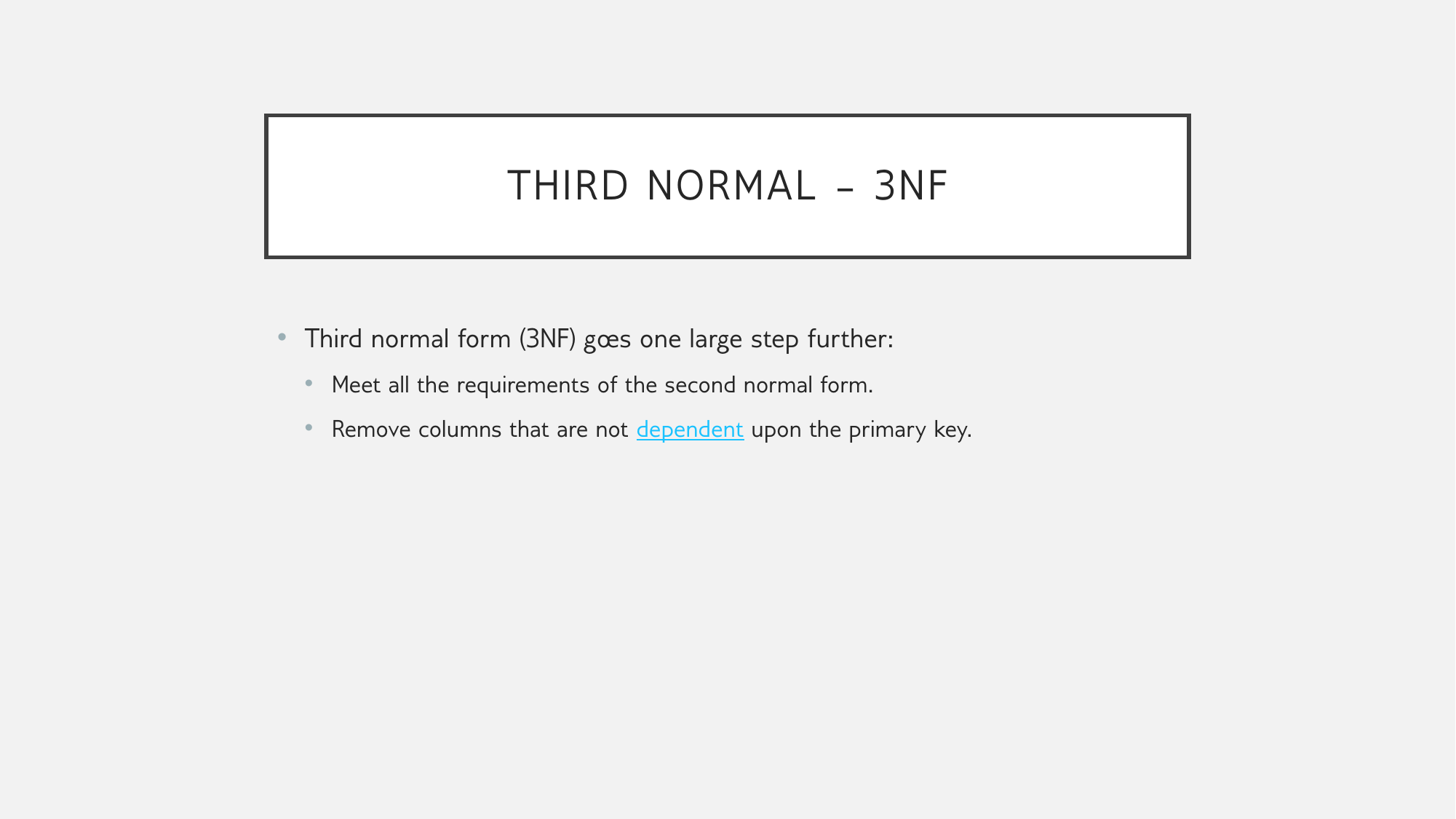

# Third normal – 3nf
Third normal form (3NF) goes one large step further:
Meet all the requirements of the second normal form.
Remove columns that are not dependent upon the primary key.